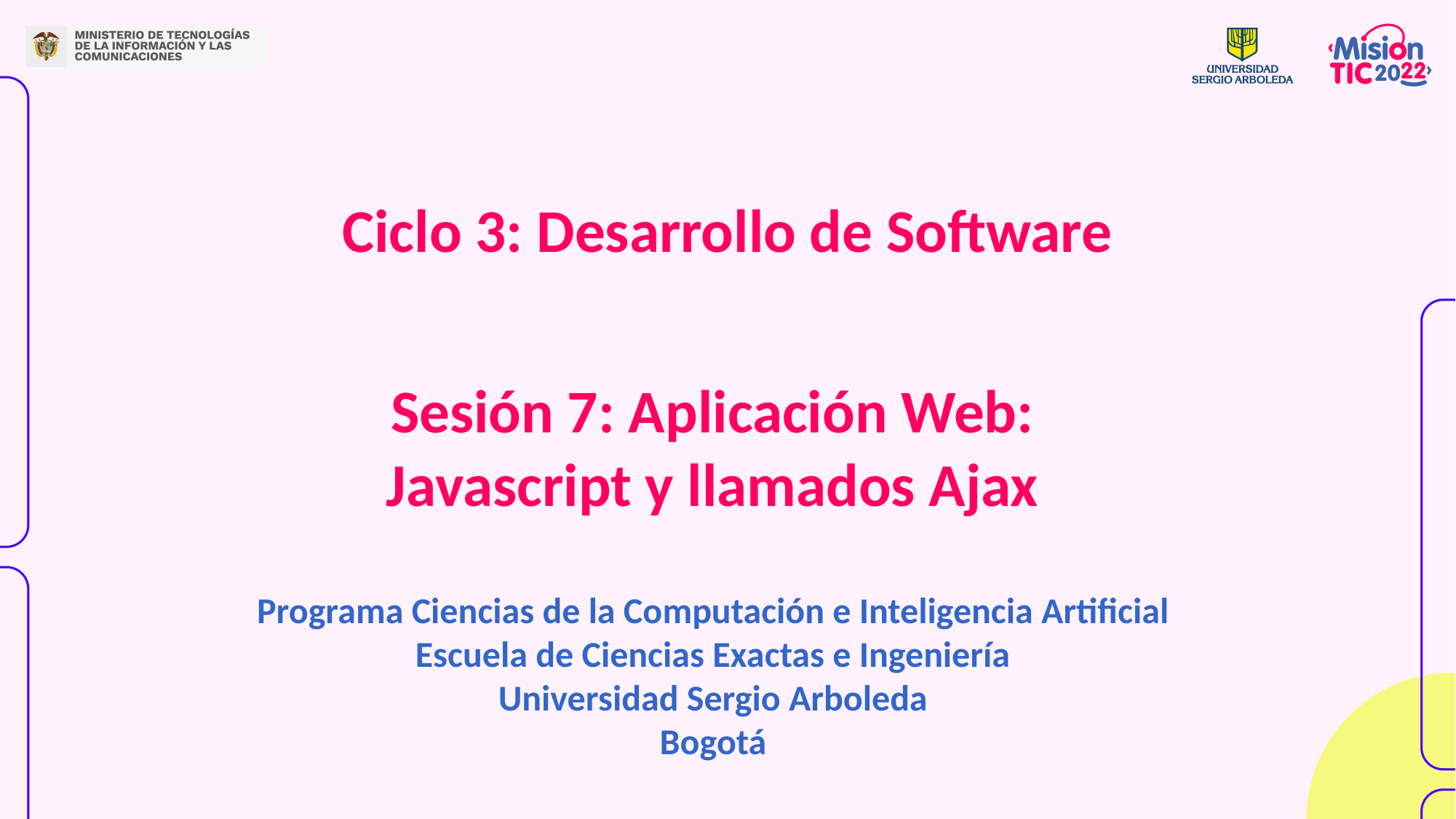

Ciclo 3: Desarrollo de Software
Sesión 7: Aplicación Web: Javascript y llamados Ajax
Programa Ciencias de la Computación e Inteligencia Artificial
Escuela de Ciencias Exactas e Ingeniería
Universidad Sergio Arboleda
Bogotá